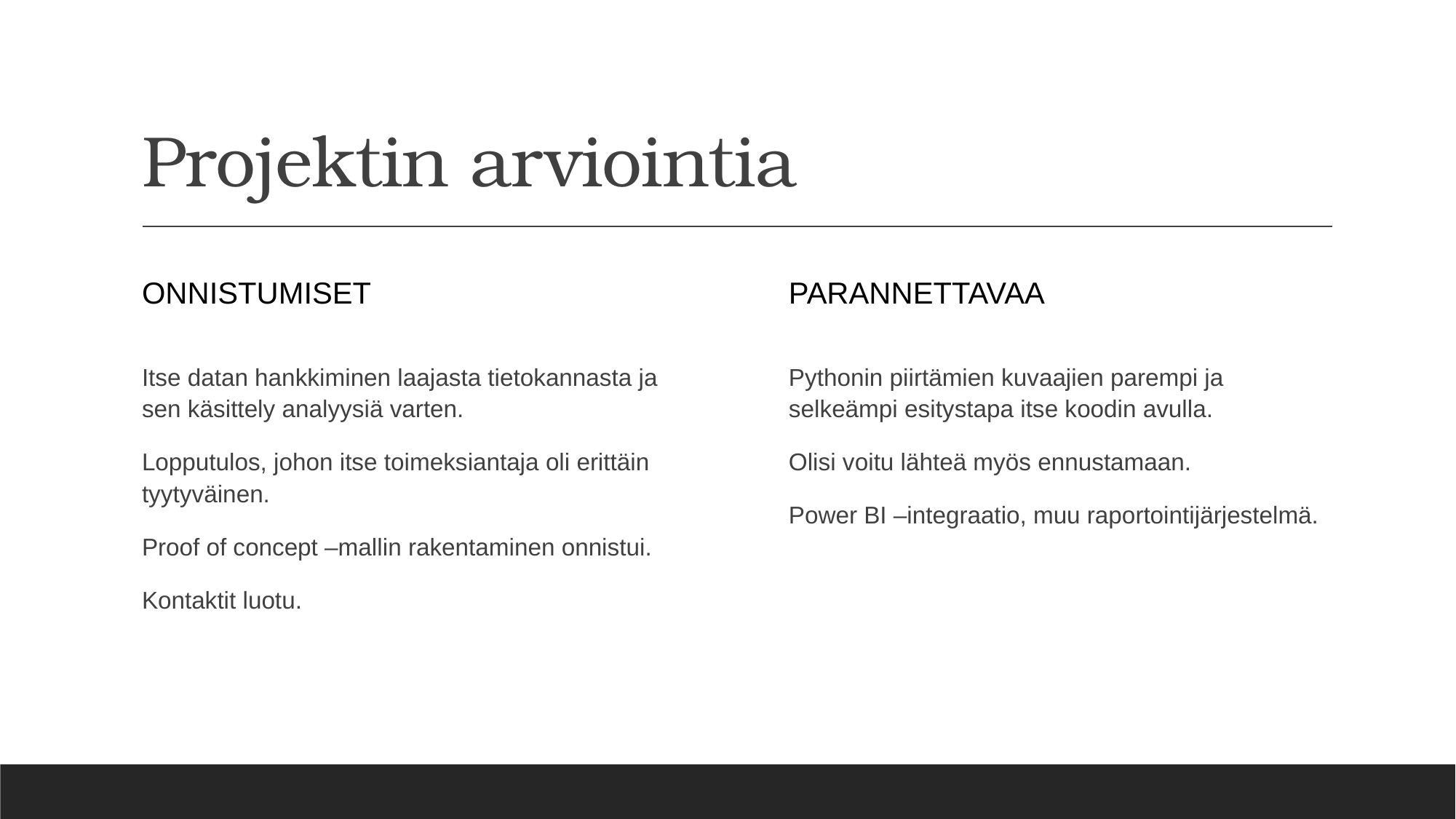

# Projektin arviointia
Onnistumiset
Parannettavaa
Pythonin piirtämien kuvaajien parempi ja selkeämpi esitystapa itse koodin avulla.
Olisi voitu lähteä myös ennustamaan.
Power BI –integraatio, muu raportointijärjestelmä.
Itse datan hankkiminen laajasta tietokannasta ja sen käsittely analyysiä varten.
Lopputulos, johon itse toimeksiantaja oli erittäin tyytyväinen.
Proof of concept –mallin rakentaminen onnistui.
Kontaktit luotu.